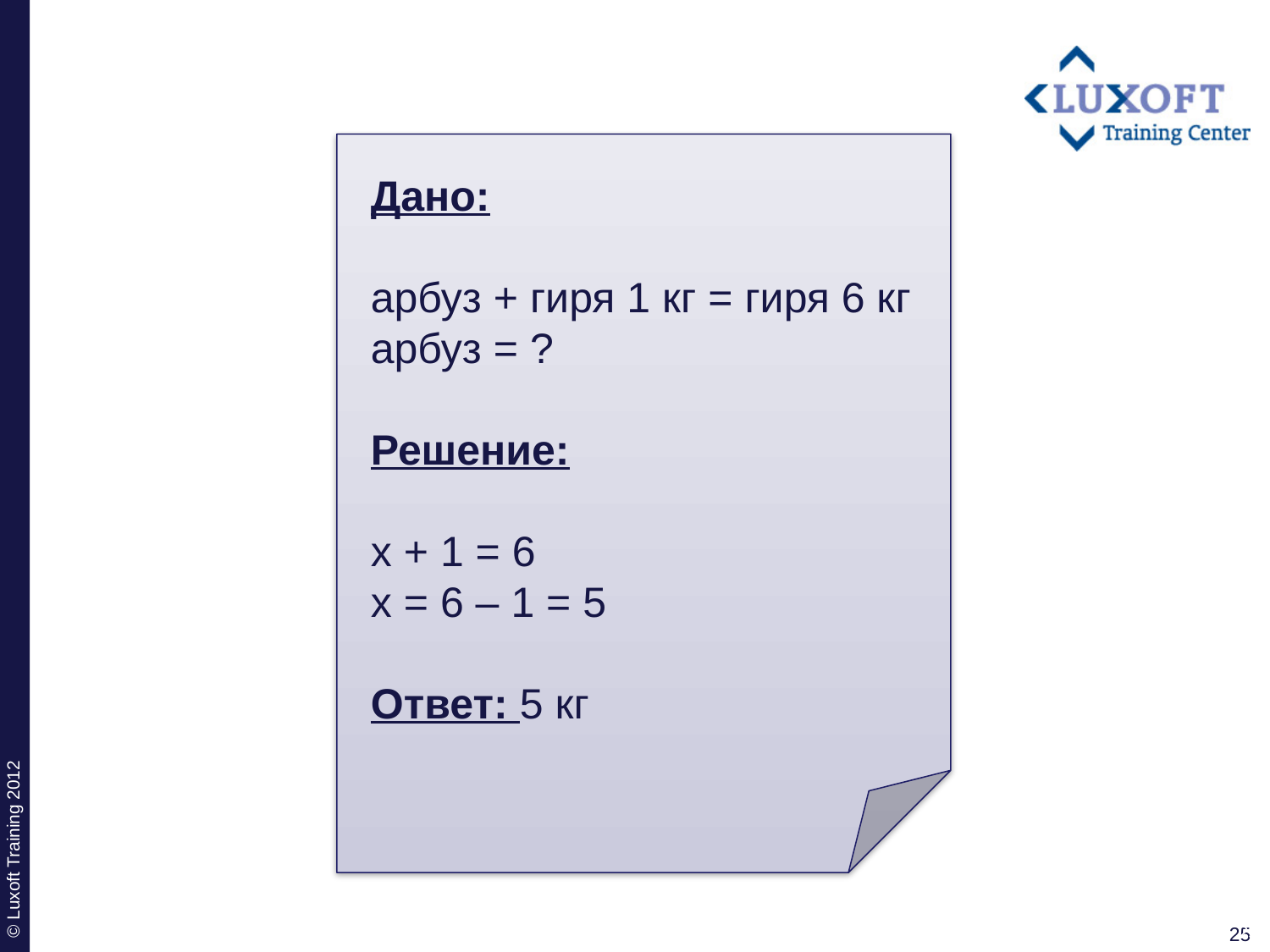

Дано:

арбуз + гиря 1 кг = гиря 6 кг
арбуз = ?

Решение:

x + 1 = 6
x = 6 – 1 = 5

Ответ: 5 кг